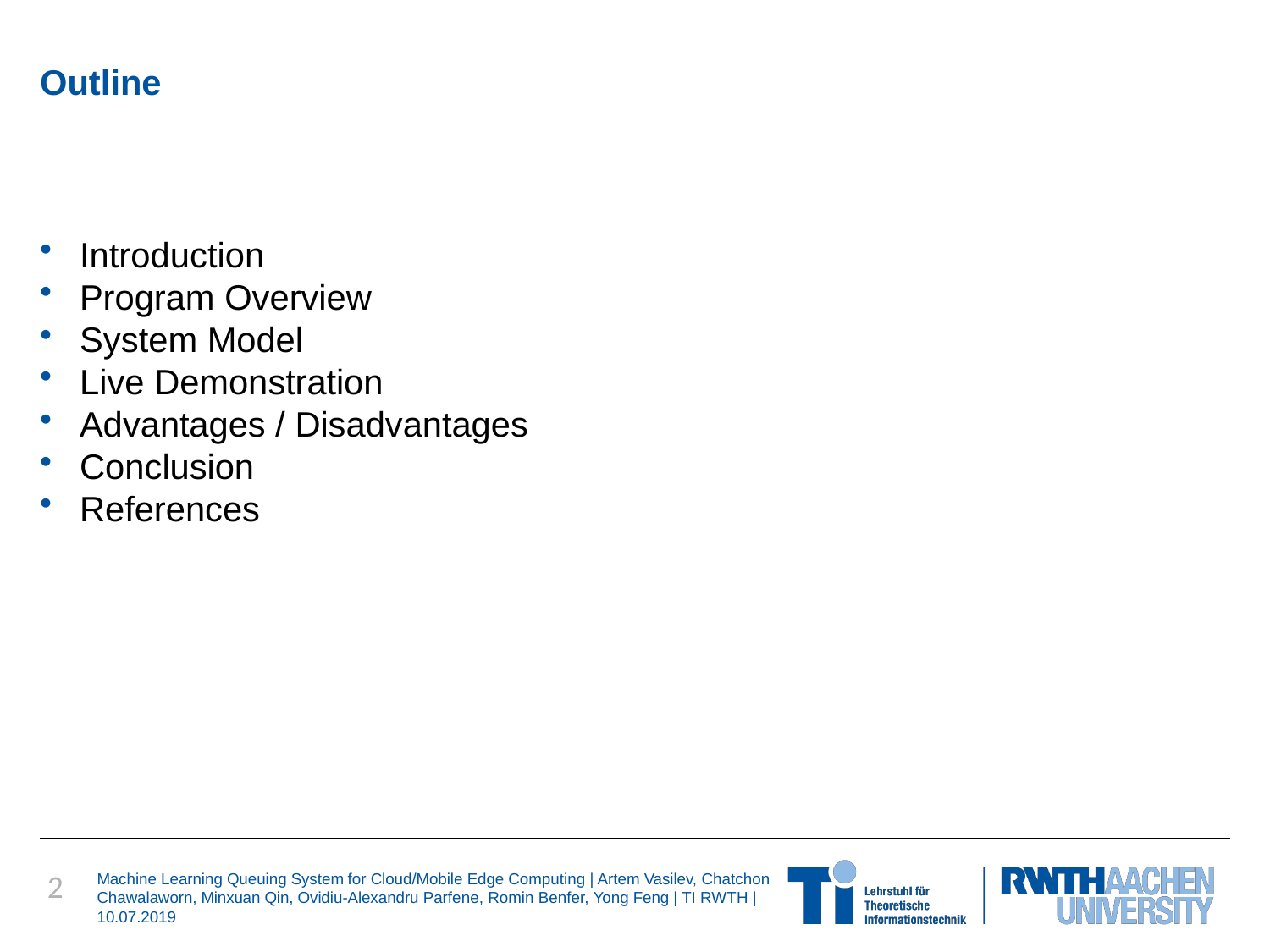

Outline
Introduction
Program Overview
System Model
Live Demonstration
Advantages / Disadvantages
Conclusion
References
2
Machine Learning Queuing System for Cloud/Mobile Edge Computing | Artem Vasilev, Chatchon  Chawalaworn, Minxuan Qin, Ovidiu-Alexandru Parfene, Romin Benfer, Yong Feng | TI RWTH |  10.07.2019